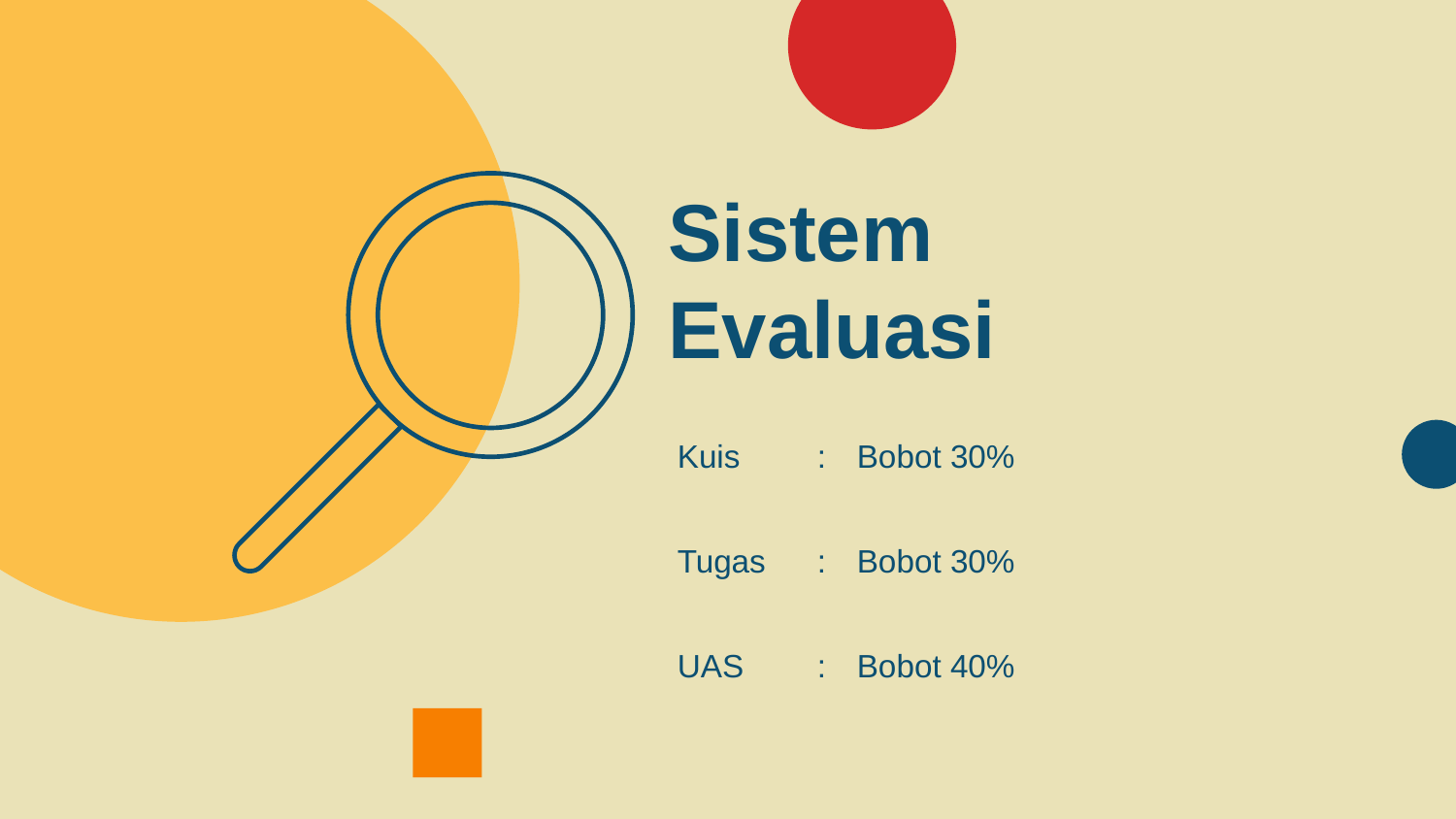

# Sistem Evaluasi
| Kuis | : | Bobot 30% |
| --- | --- | --- |
| Tugas | : | Bobot 30% |
| UAS | : | Bobot 40% |